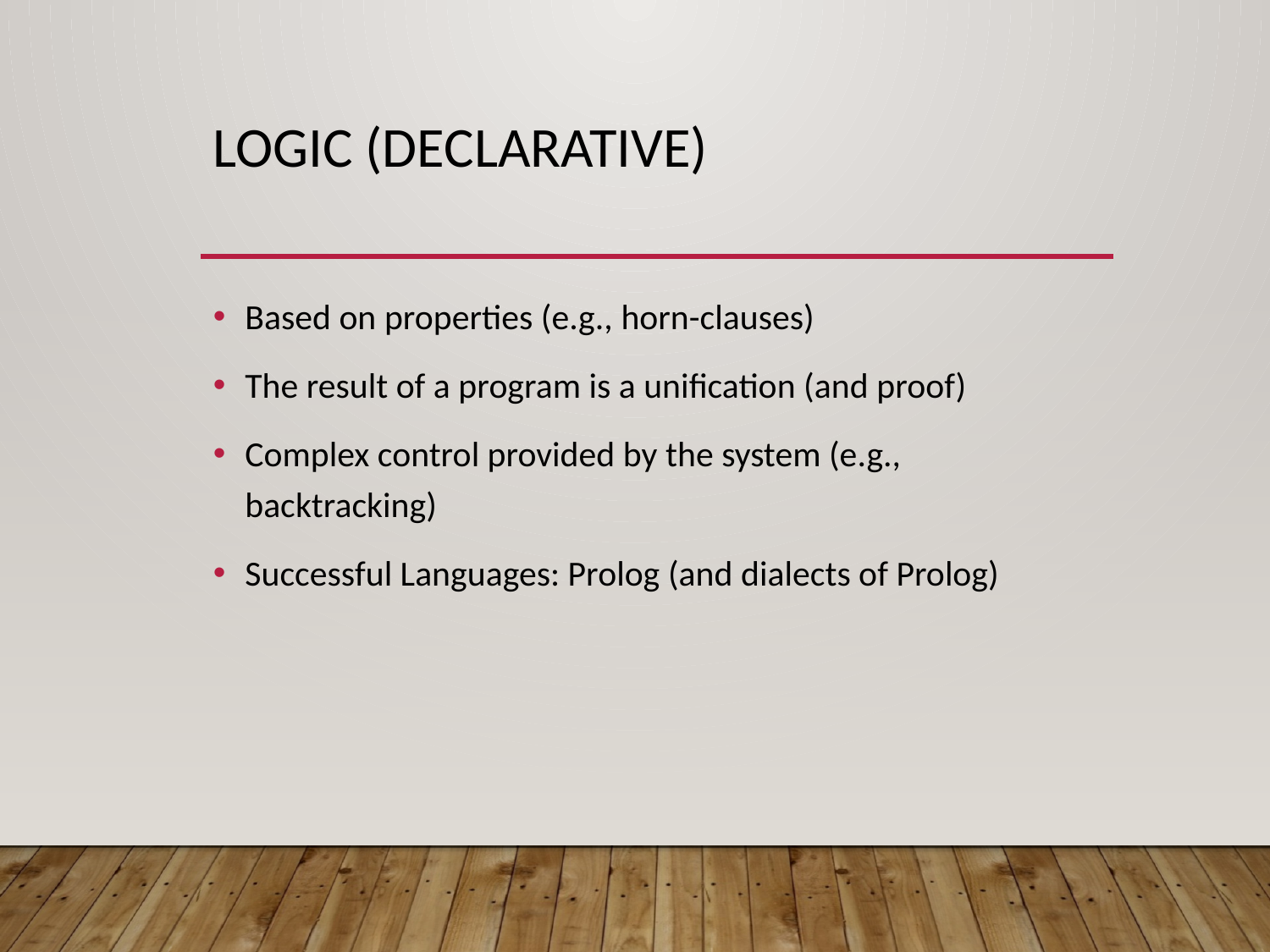

# Logic (declarative)
Based on properties (e.g., horn-clauses)
The result of a program is a unification (and proof)
Complex control provided by the system (e.g., backtracking)
Successful Languages: Prolog (and dialects of Prolog)